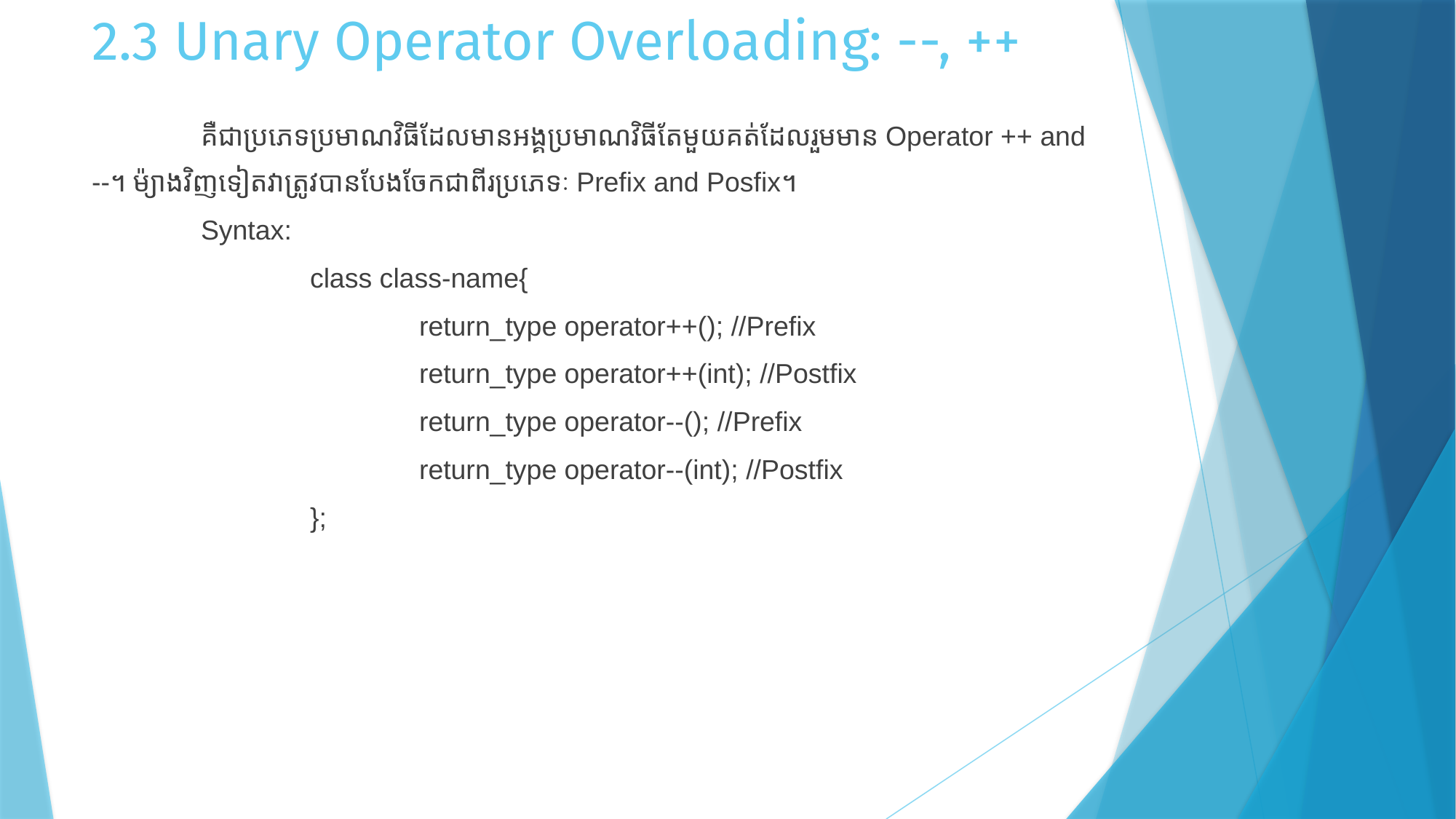

# 2.3 Unary Operator Overloading: --, ++
	គឺជាប្រភេទប្រមាណវិធីដែលមានអង្គប្រមាណវិធីតែមួយគត់ដែលរួមមាន Operator ++ and --។ ម៉្យាងវិញទៀតវាត្រូវបានបែងចែកជាពីរប្រភេទៈ Prefix and Posfix។
	Syntax:
		class class-name{
			return_type operator++(); //Prefix
			return_type operator++(int); //Postfix
			return_type operator--(); //Prefix
			return_type operator--(int); //Postfix
		};